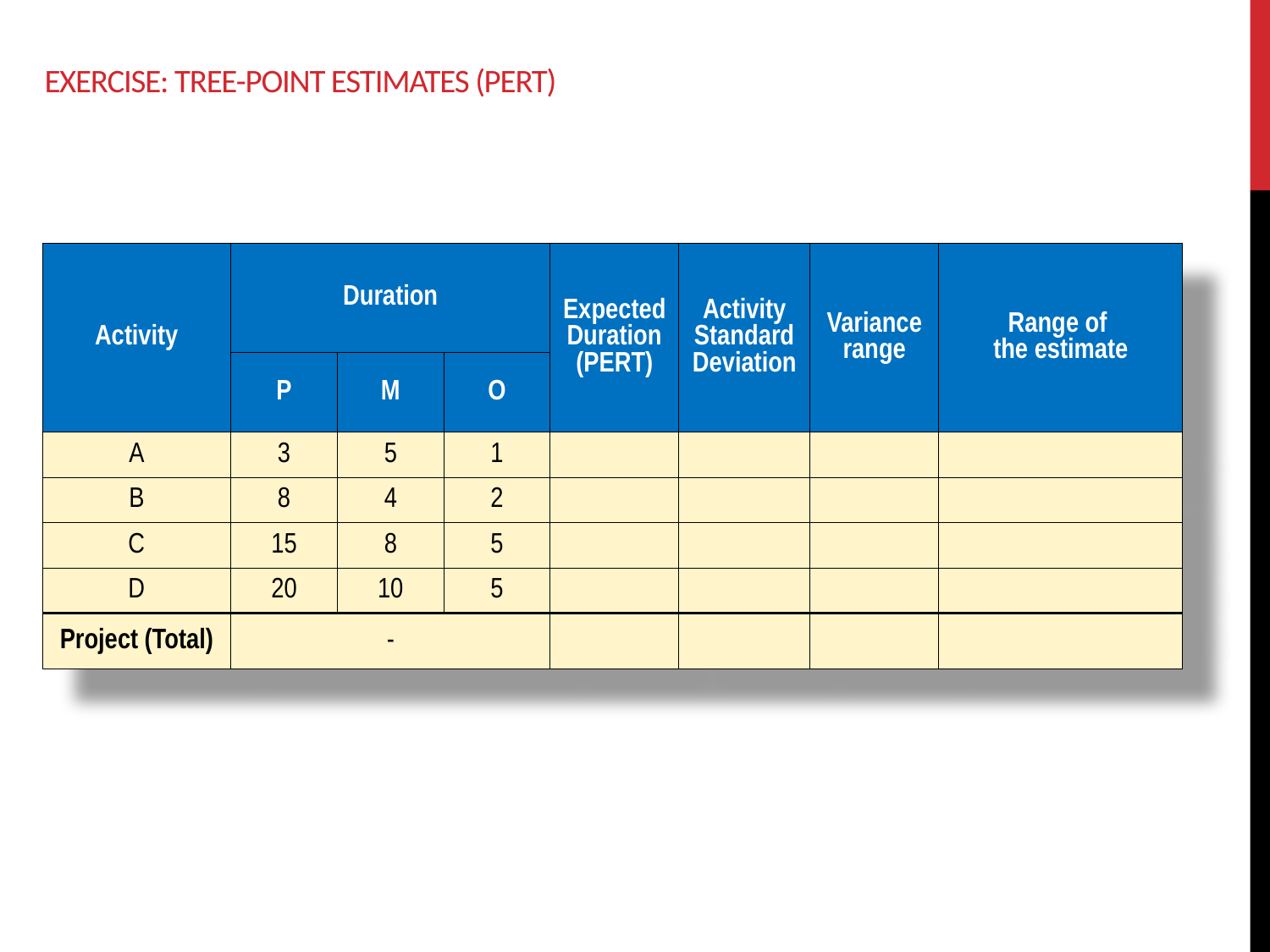

# Exercise: Tree-point estimates (PERT)
| Activity | Duration |  |  | Expected Duration (PERT) | Activity Standard Deviation | Variance range | Range of the estimate |
| --- | --- | --- | --- | --- | --- | --- | --- |
|  | P | M | O |  |  |  |  |
| A | 3 | 5 | 1 |  |  |  |  |
| B | 8 | 4 | 2 |  |  |  |  |
| C | 15 | 8 | 5 |  |  |  |  |
| D | 20 | 10 | 5 |  |  |  |  |
| Project (Total) | - |  |  |  |  |  |  |